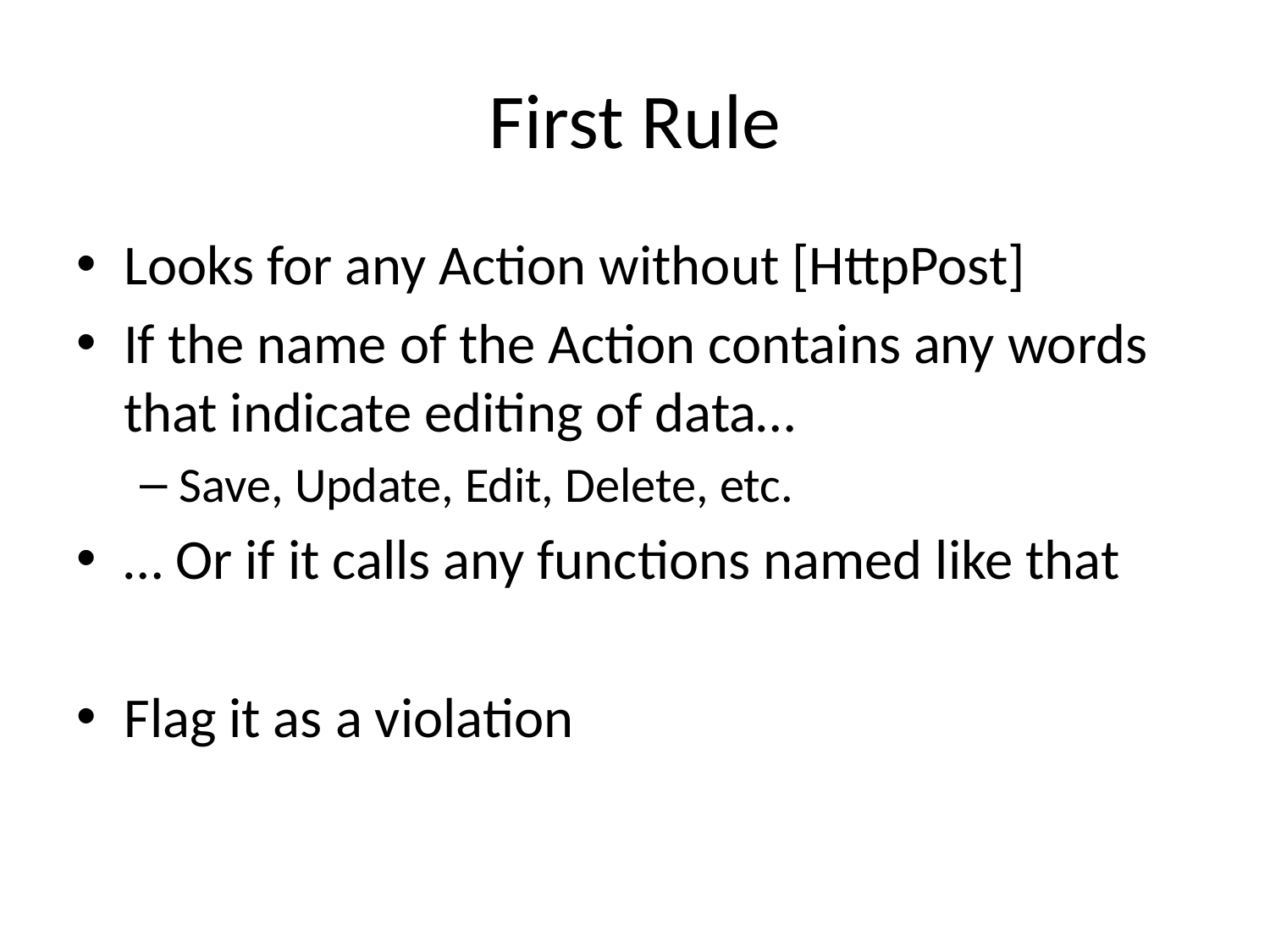

# First Rule
Looks for any Action without [HttpPost]
If the name of the Action contains any words that indicate editing of data…
Save, Update, Edit, Delete, etc.
… Or if it calls any functions named like that

Flag it as a violation